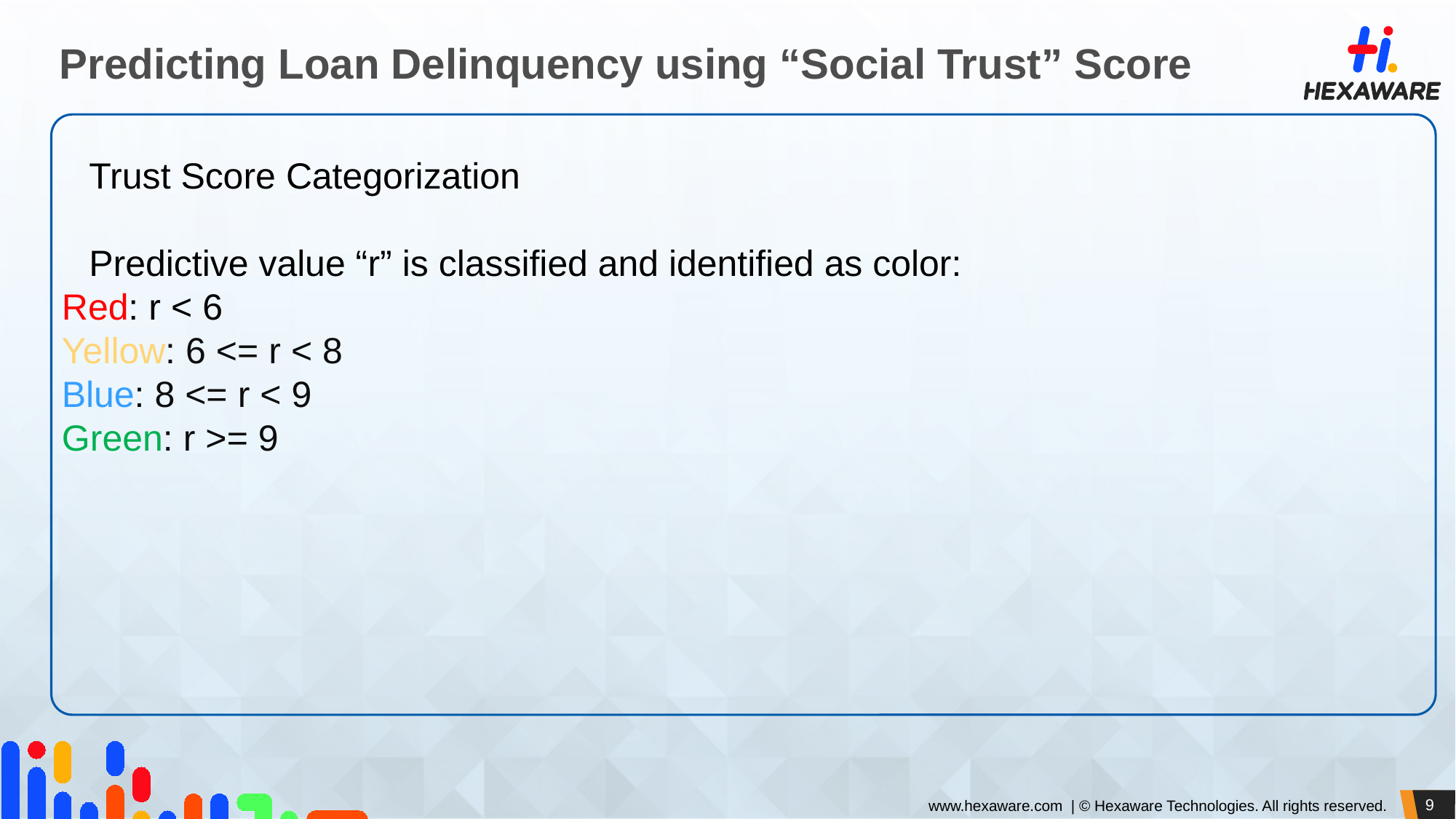

# Predicting Loan Delinquency using “Social Trust” Score

Trust Score Categorization

Predictive value “r” is classified and identified as color:
Red: r < 6
Yellow: 6 <= r < 8
Blue: 8 <= r < 9
Green: r >= 9